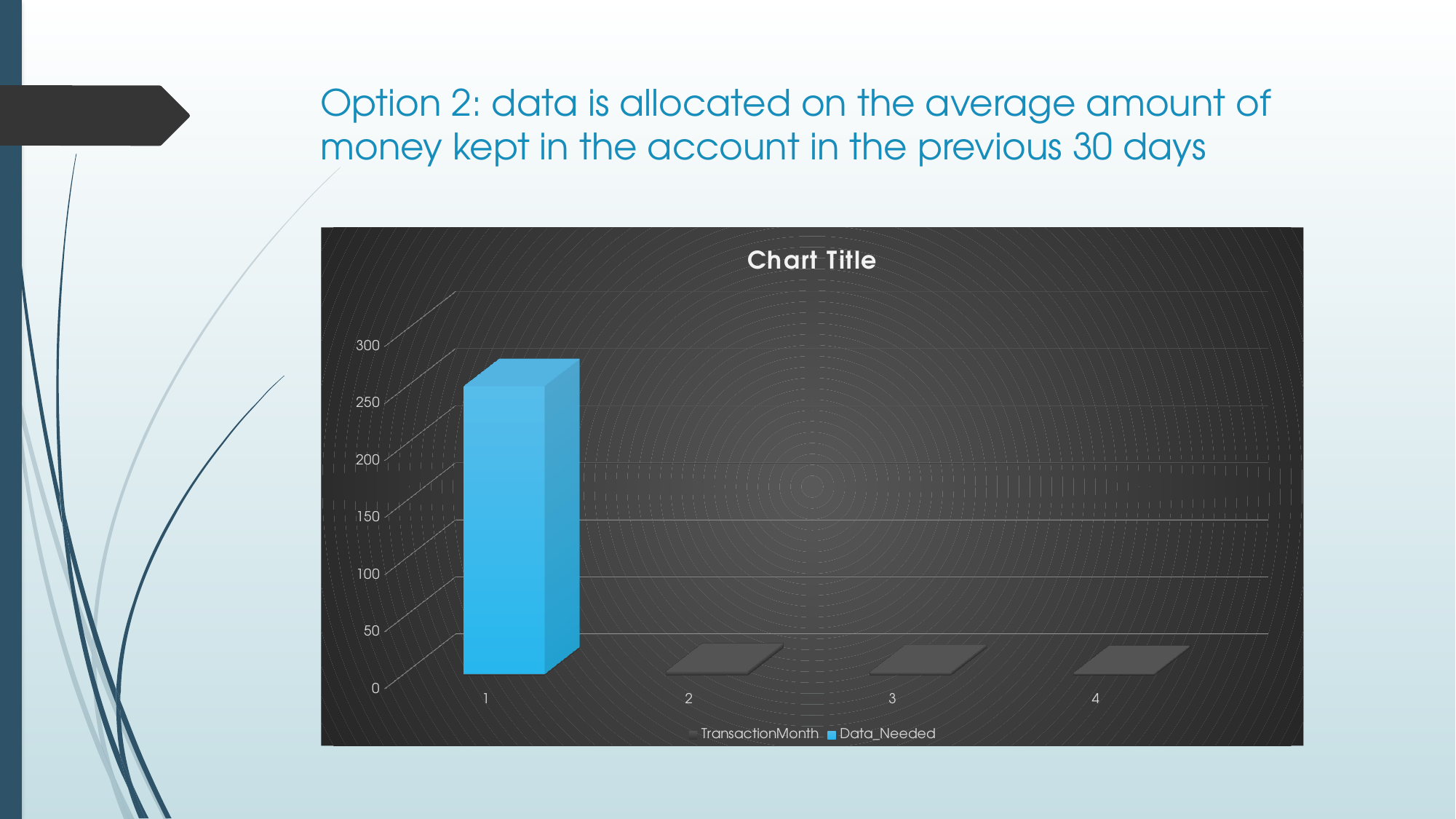

# Option 2: data is allocated on the average amount of money kept in the account in the previous 30 days

[unsupported chart]